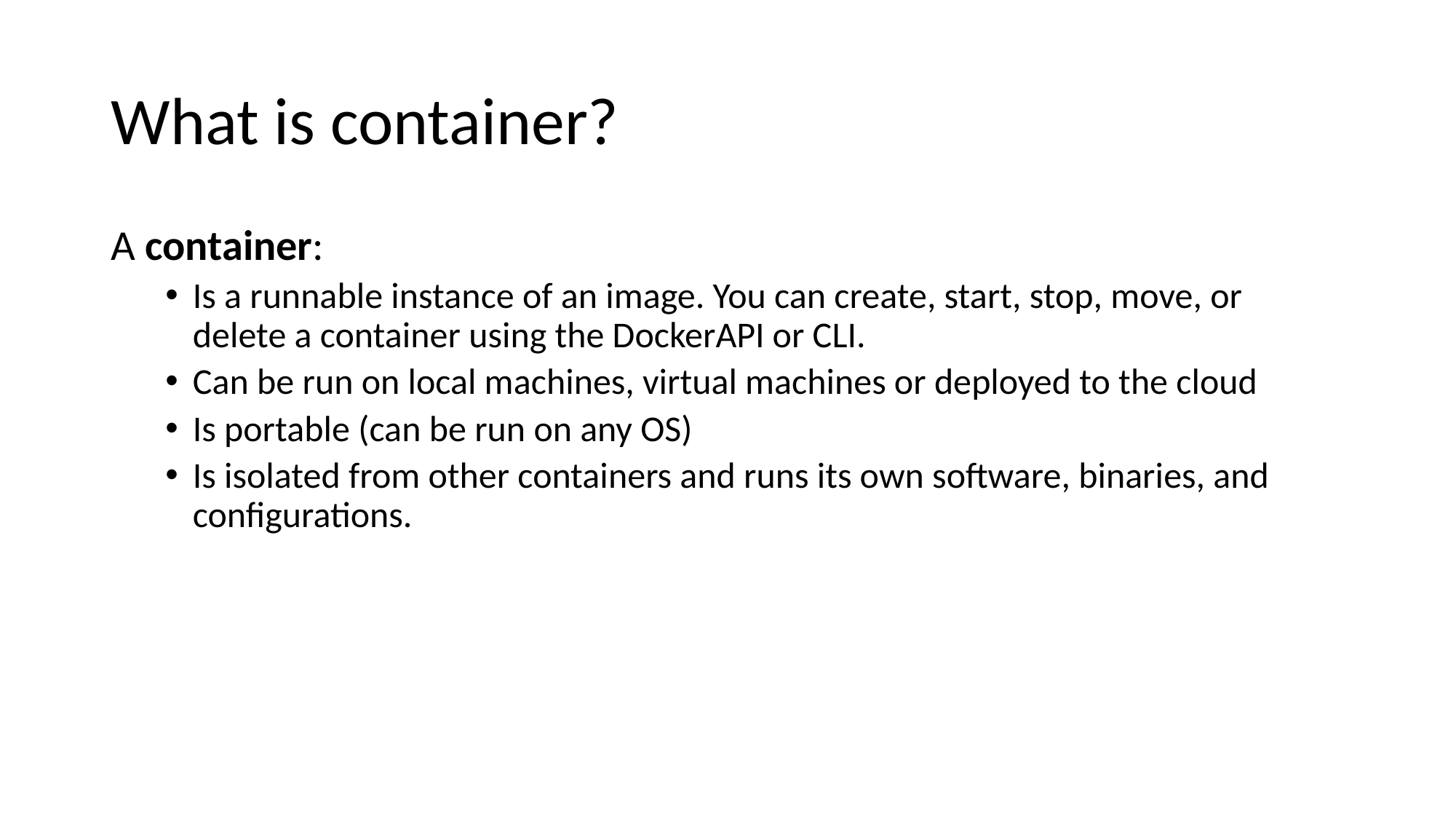

# What is container?
A container:
Is a runnable instance of an image. You can create, start, stop, move, or delete a container using the DockerAPI or CLI.
Can be run on local machines, virtual machines or deployed to the cloud
Is portable (can be run on any OS)
Is isolated from other containers and runs its own software, binaries, and configurations.